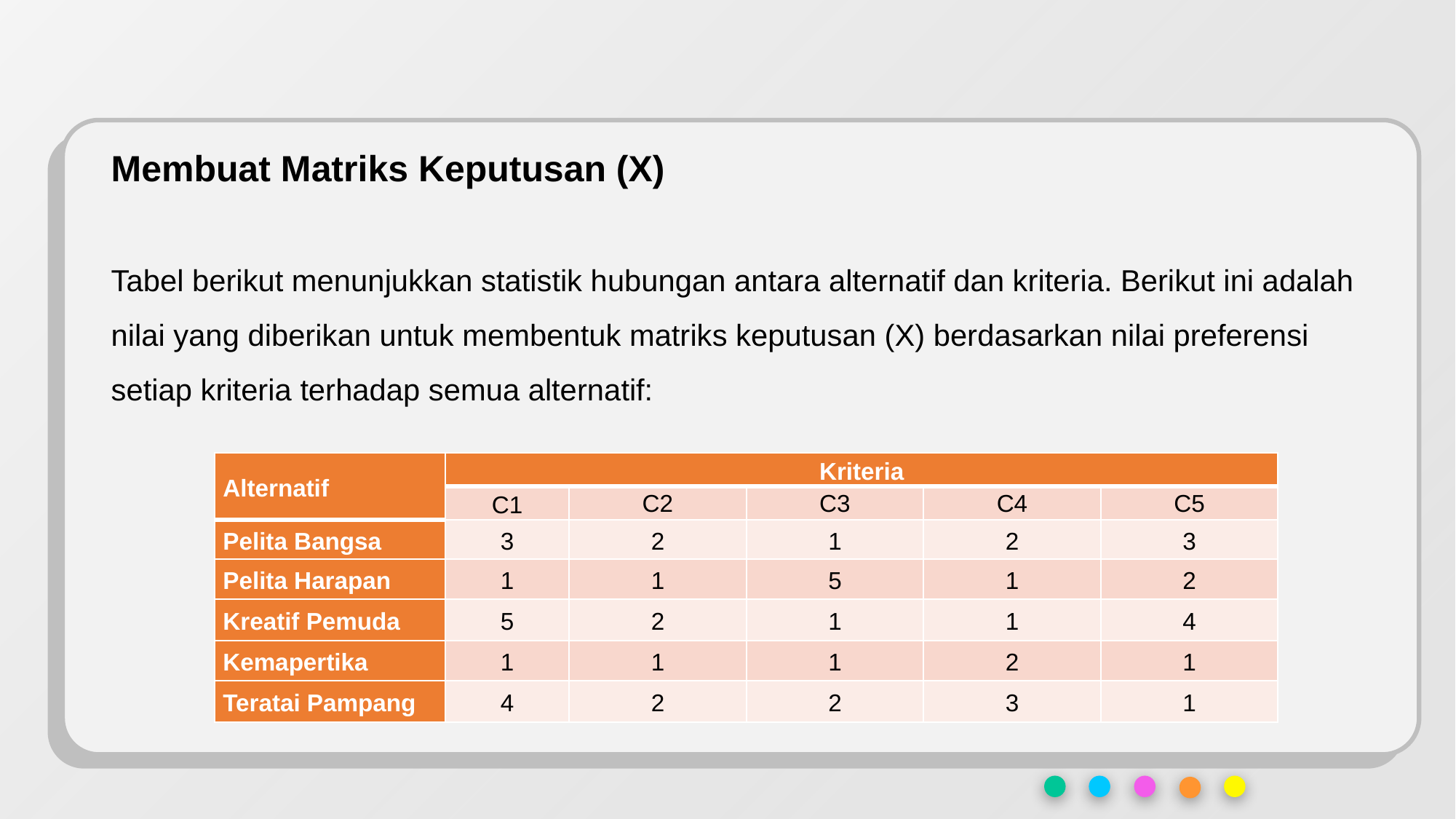

Membuat Matriks Keputusan (X)

Tabel berikut menunjukkan statistik hubungan antara alternatif dan kriteria. Berikut ini adalah nilai yang diberikan untuk membentuk matriks keputusan (X) berdasarkan nilai preferensi setiap kriteria terhadap semua alternatif:
| Alternatif | Kriteria |  |  |  |  |
| --- | --- | --- | --- | --- | --- |
|  | C1 | C2 | C3 | C4 | C5 |
| Pelita Bangsa | 3 | 2 | 1 | 2 | 3 |
| Pelita Harapan | 1 | 1 | 5 | 1 | 2 |
| Kreatif Pemuda | 5 | 2 | 1 | 1 | 4 |
| Kemapertika | 1 | 1 | 1 | 2 | 1 |
| Teratai Pampang | 4 | 2 | 2 | 3 | 1 |